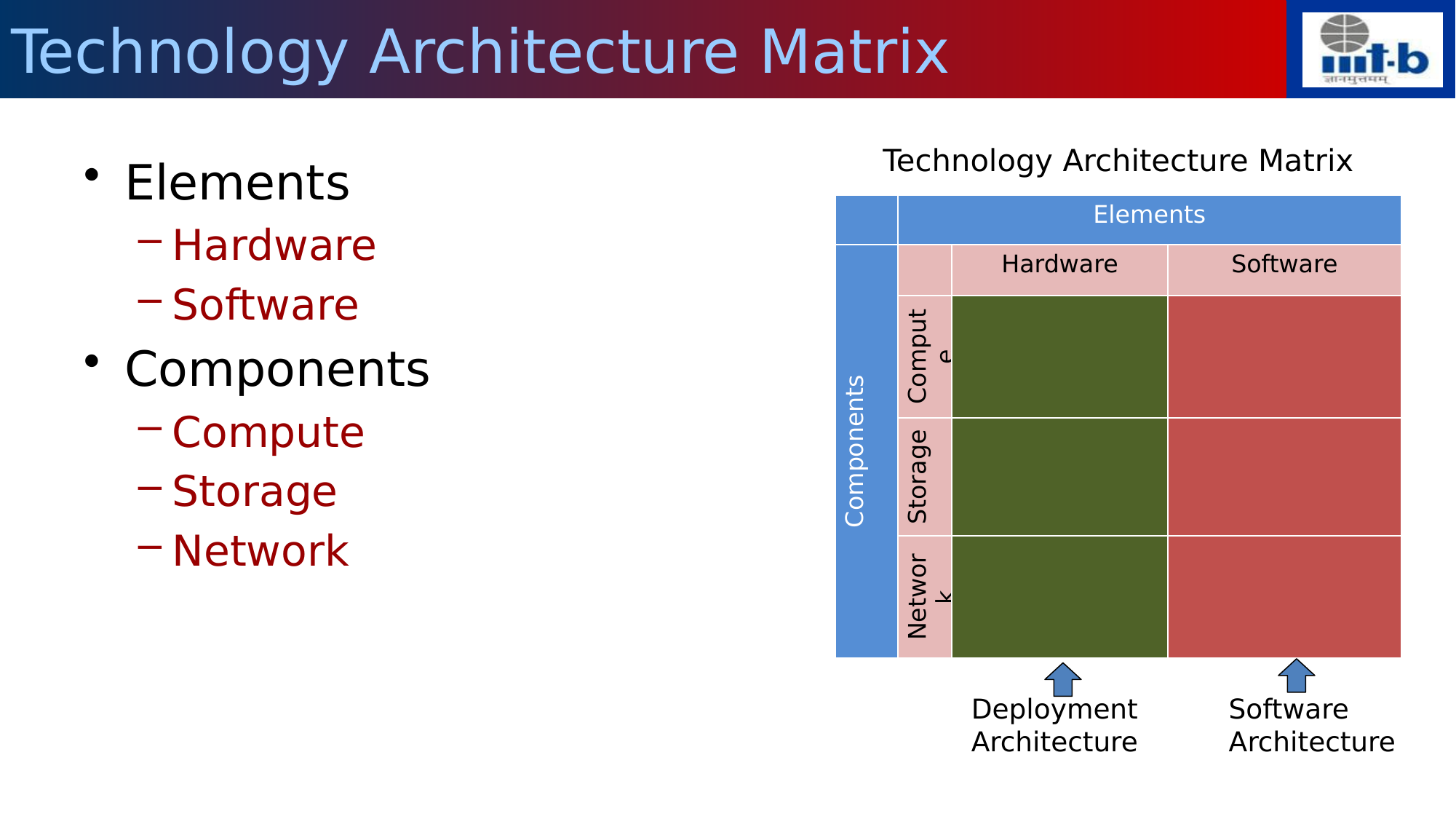

# Technology Architecture Matrix
| Technology Architecture Matrix |  |  |  |
| --- | --- | --- | --- |
|  | Elements |  |  |
| Components |  | Hardware | Software |
|  | Compute |  |  |
|  | Storage |  |  |
|  | Network |  |  |

Software Architecture
Deployment Architecture
Elements
Hardware
Software
Components
Compute
Storage
Network